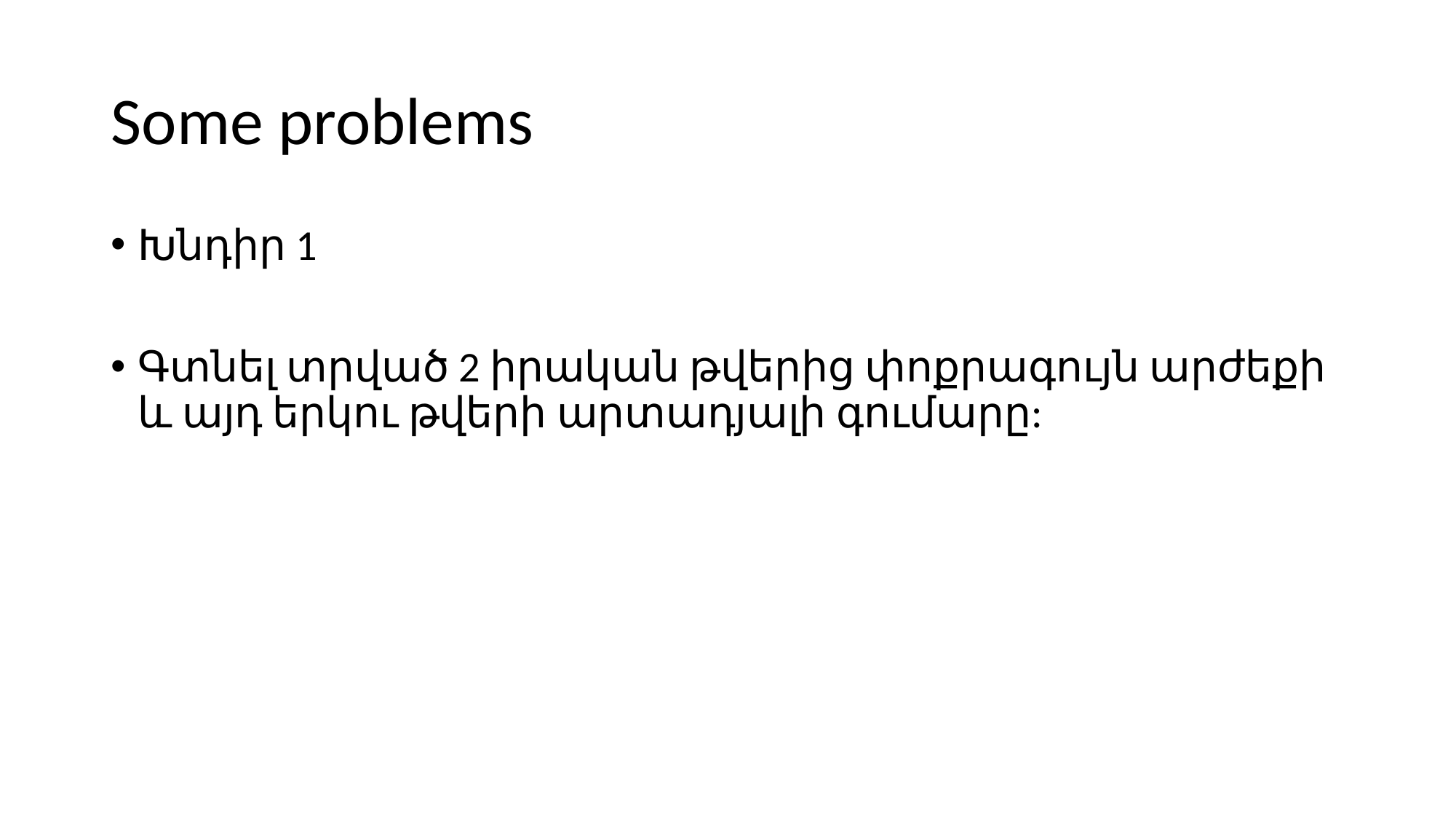

# Some problems
Խնդիր 1

Գտնել տրված 2 իրական թվերից փոքրագույն արժեքի և այդ երկու թվերի արտադյալի գումարը: